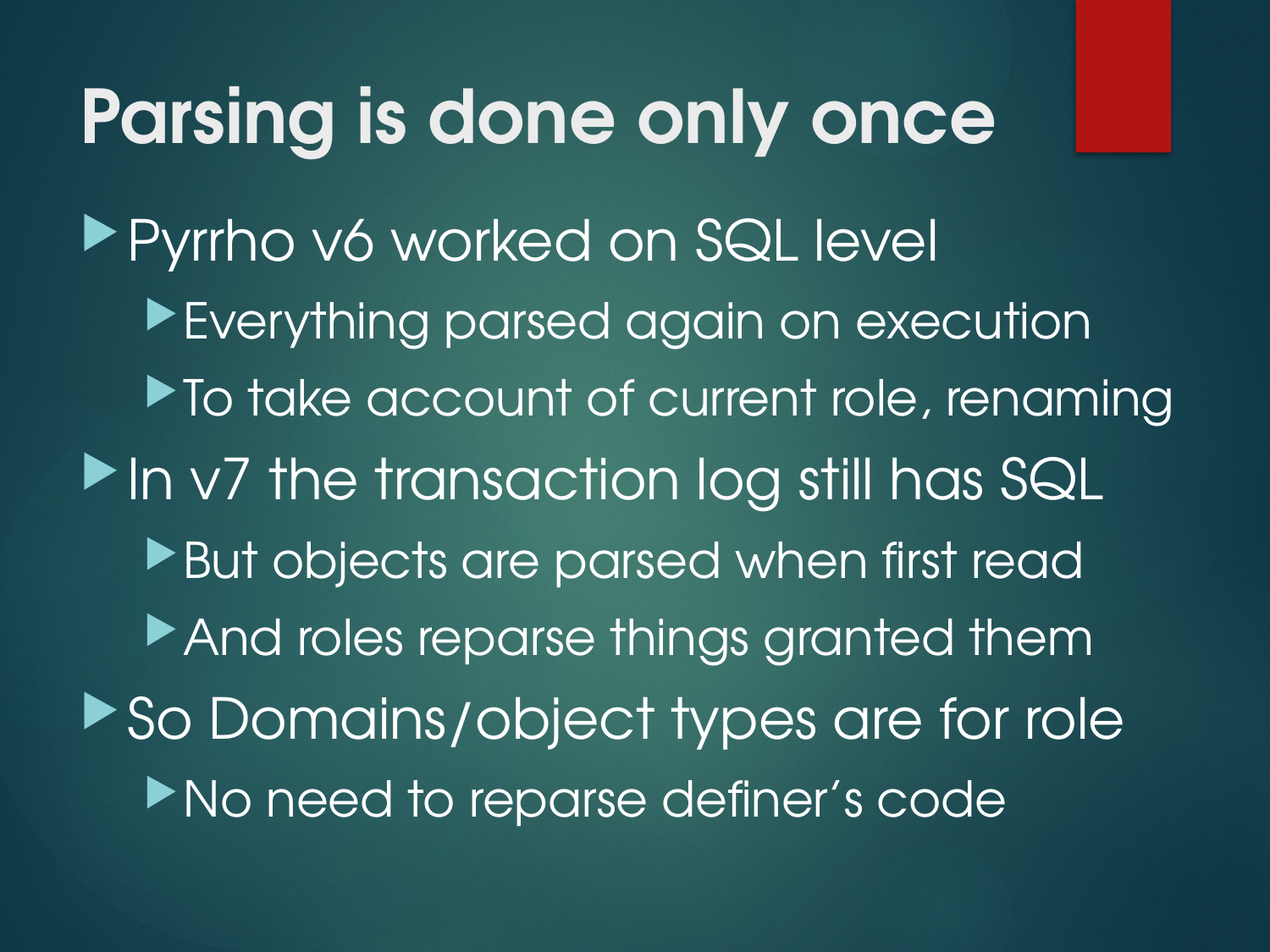

# Parsing is done only once
Pyrrho v6 worked on SQL level
Everything parsed again on execution
To take account of current role, renaming
In v7 the transaction log still has SQL
But objects are parsed when first read
And roles reparse things granted them
So Domains/object types are for role
No need to reparse definer’s code